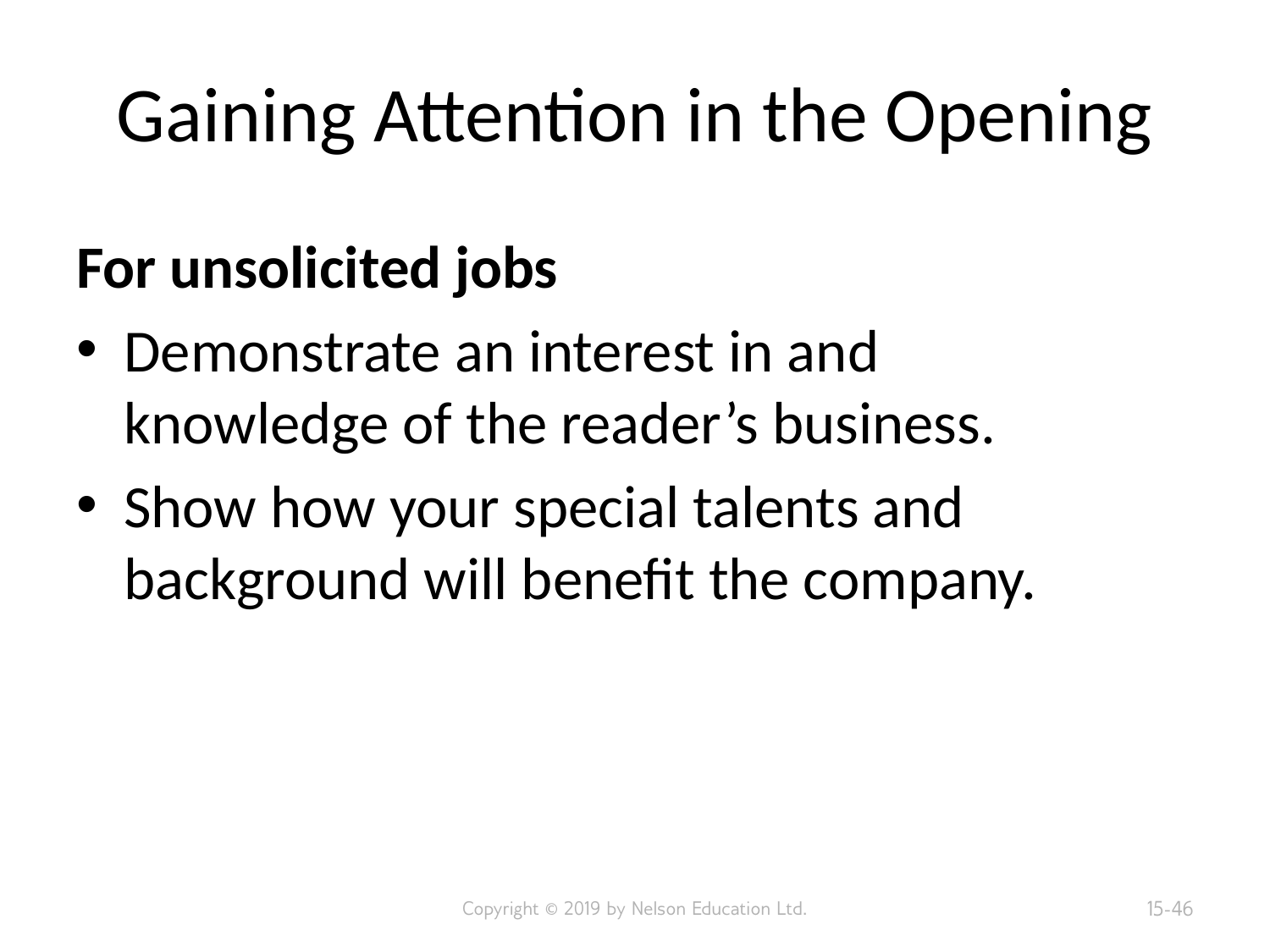

# Gaining Attention in the Opening
For unsolicited jobs
Demonstrate an interest in and knowledge of the reader’s business.
Show how your special talents and background will benefit the company.

Copyright © 2019 by Nelson Education Ltd.
15-46